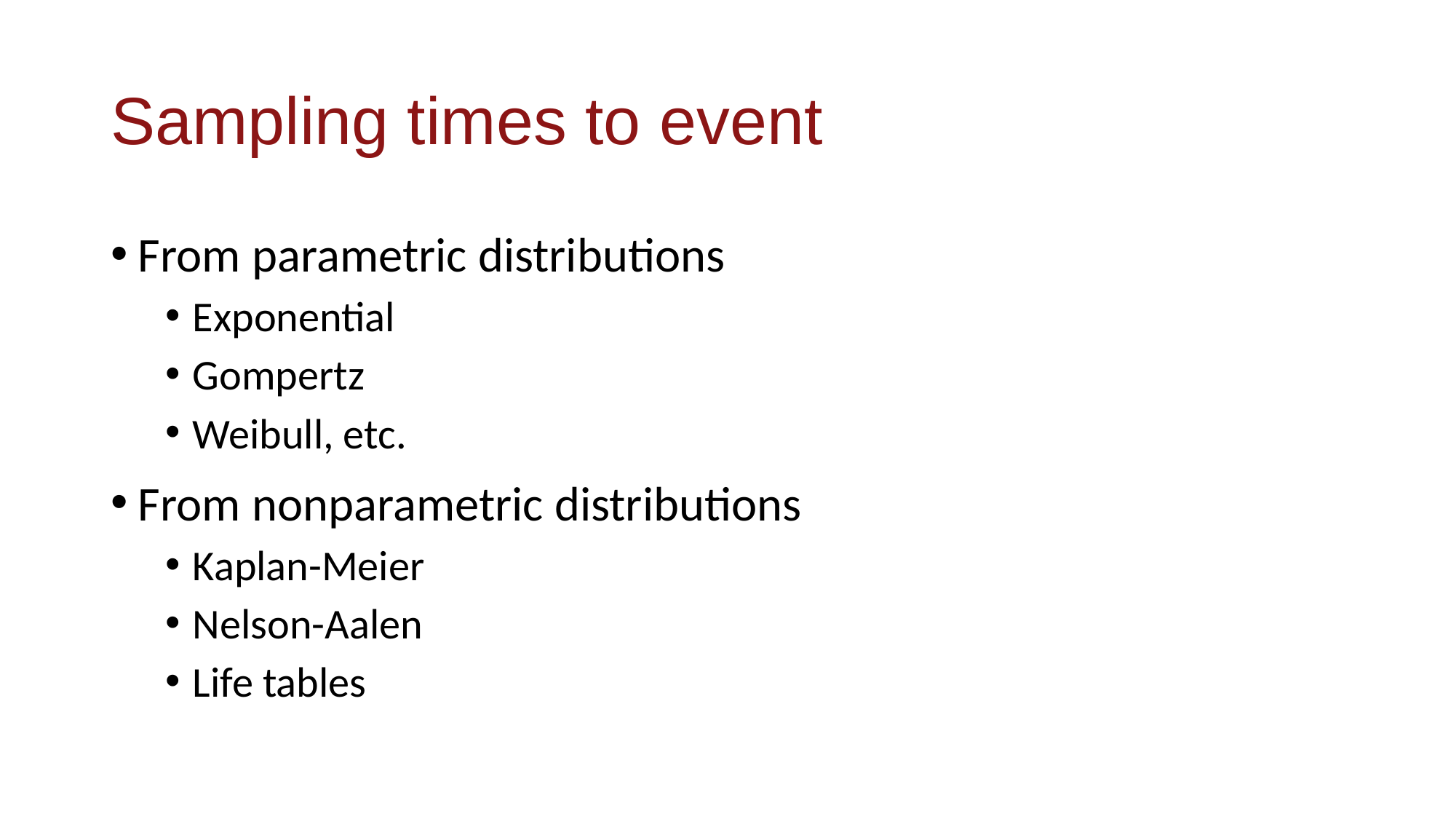

# Sampling times to event
From parametric distributions
Exponential
Gompertz
Weibull, etc.
From nonparametric distributions
Kaplan-Meier
Nelson-Aalen
Life tables